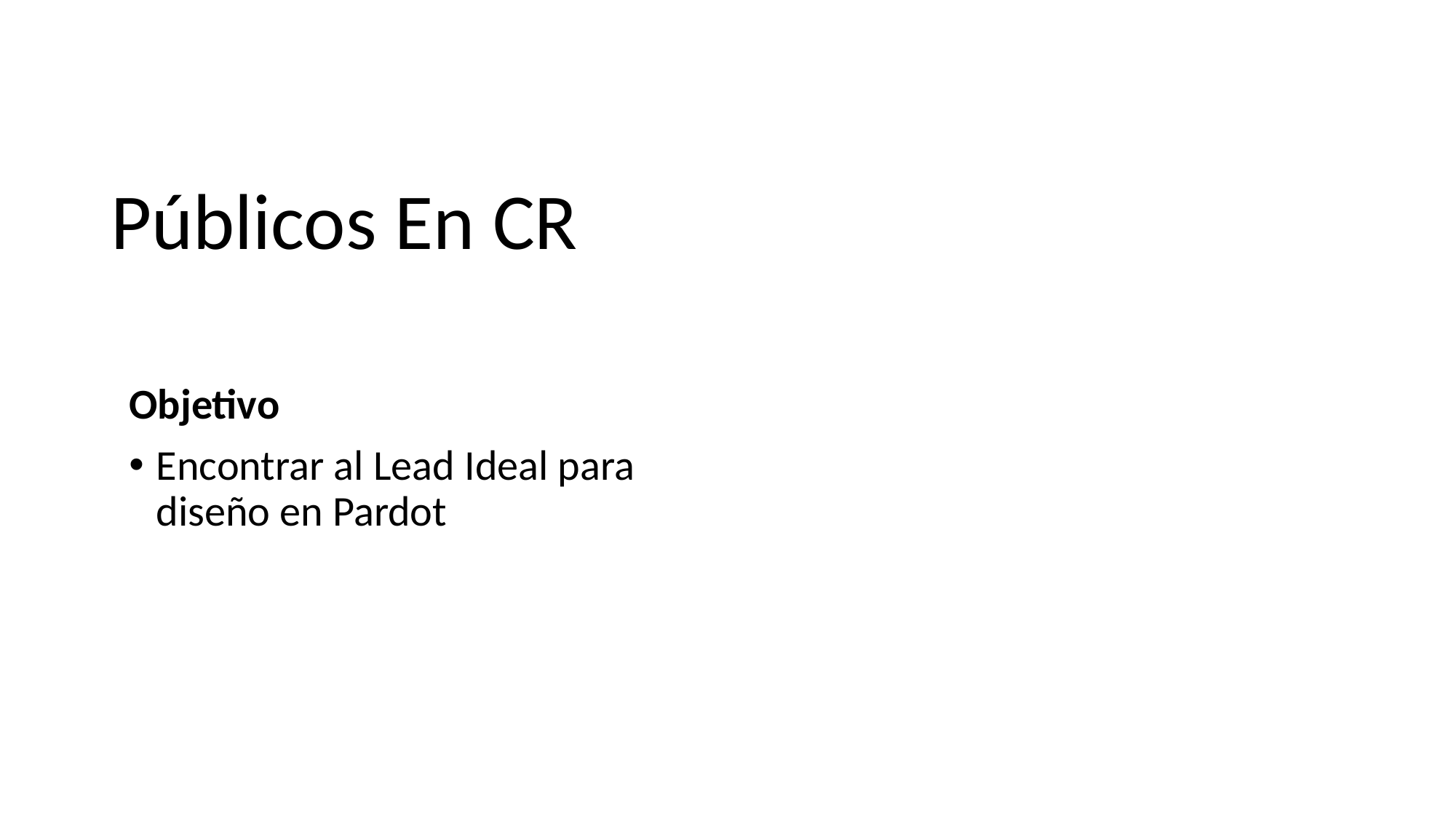

# Públicos En CR
Objetivo
Encontrar al Lead Ideal para diseño en Pardot